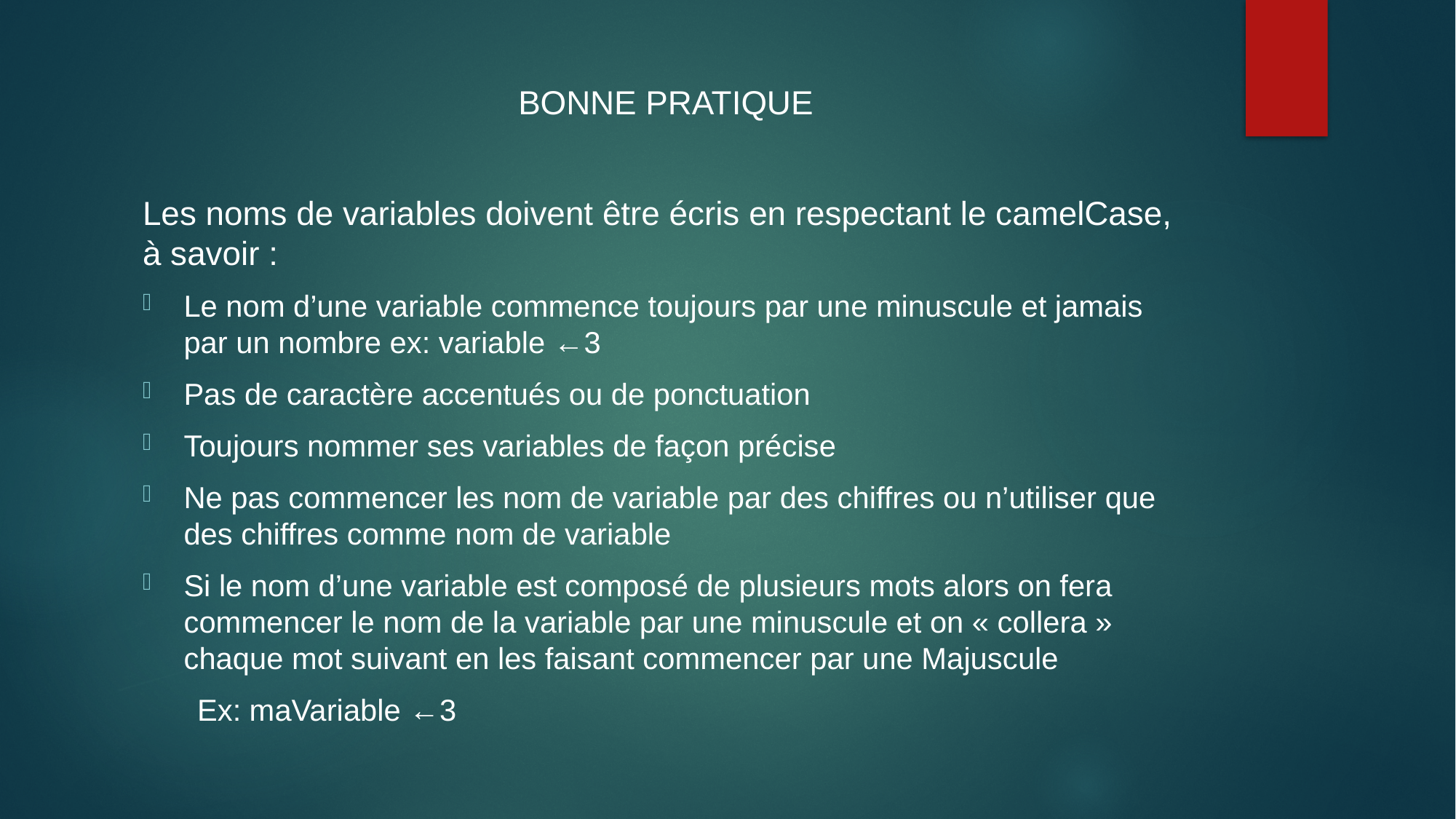

BONNE PRATIQUE

Les noms de variables doivent être écris en respectant le camelCase, à savoir :
Le nom d’une variable commence toujours par une minuscule et jamais par un nombre ex: variable ←3
Pas de caractère accentués ou de ponctuation
Toujours nommer ses variables de façon précise
Ne pas commencer les nom de variable par des chiffres ou n’utiliser que des chiffres comme nom de variable
Si le nom d’une variable est composé de plusieurs mots alors on fera commencer le nom de la variable par une minuscule et on « collera » chaque mot suivant en les faisant commencer par une Majuscule
Ex: maVariable ←3